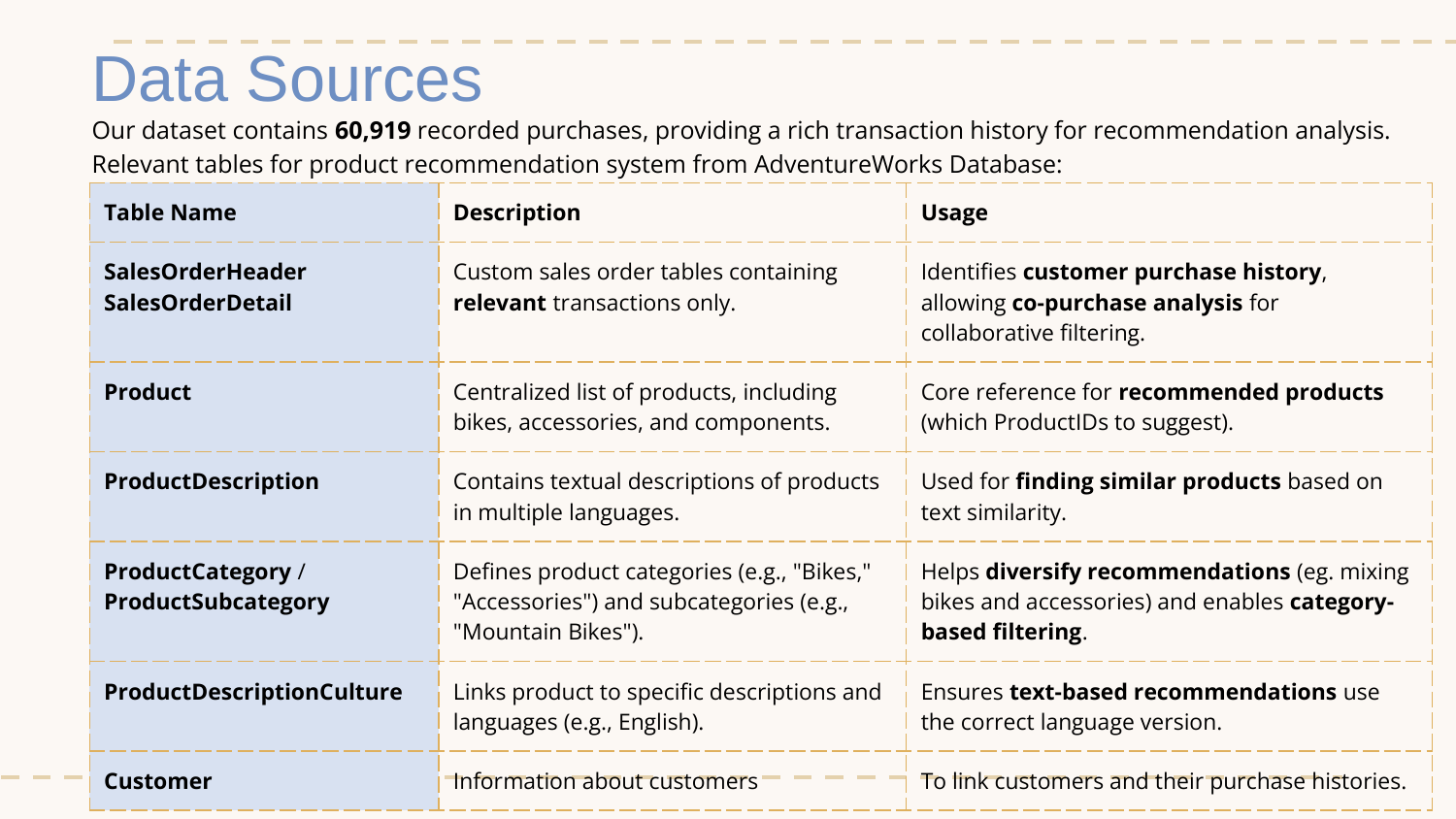

# Data Sources
Our dataset contains 60,919 recorded purchases, providing a rich transaction history for recommendation analysis.
Relevant tables for product recommendation system from AdventureWorks Database:
| Table Name | Description | Usage |
| --- | --- | --- |
| SalesOrderHeader SalesOrderDetail | Custom sales order tables containing relevant transactions only. | Identifies customer purchase history, allowing co-purchase analysis for collaborative filtering. |
| Product | Centralized list of products, including bikes, accessories, and components. | Core reference for recommended products (which ProductIDs to suggest). |
| ProductDescription | Contains textual descriptions of products in multiple languages. | Used for finding similar products based on text similarity. |
| ProductCategory / ProductSubcategory | Defines product categories (e.g., "Bikes," "Accessories") and subcategories (e.g., "Mountain Bikes"). | Helps diversify recommendations (eg. mixing bikes and accessories) and enables category-based filtering. |
| ProductDescriptionCulture | Links product to specific descriptions and languages (e.g., English). | Ensures text-based recommendations use the correct language version. |
| Customer | Information about customers | To link customers and their purchase histories. |